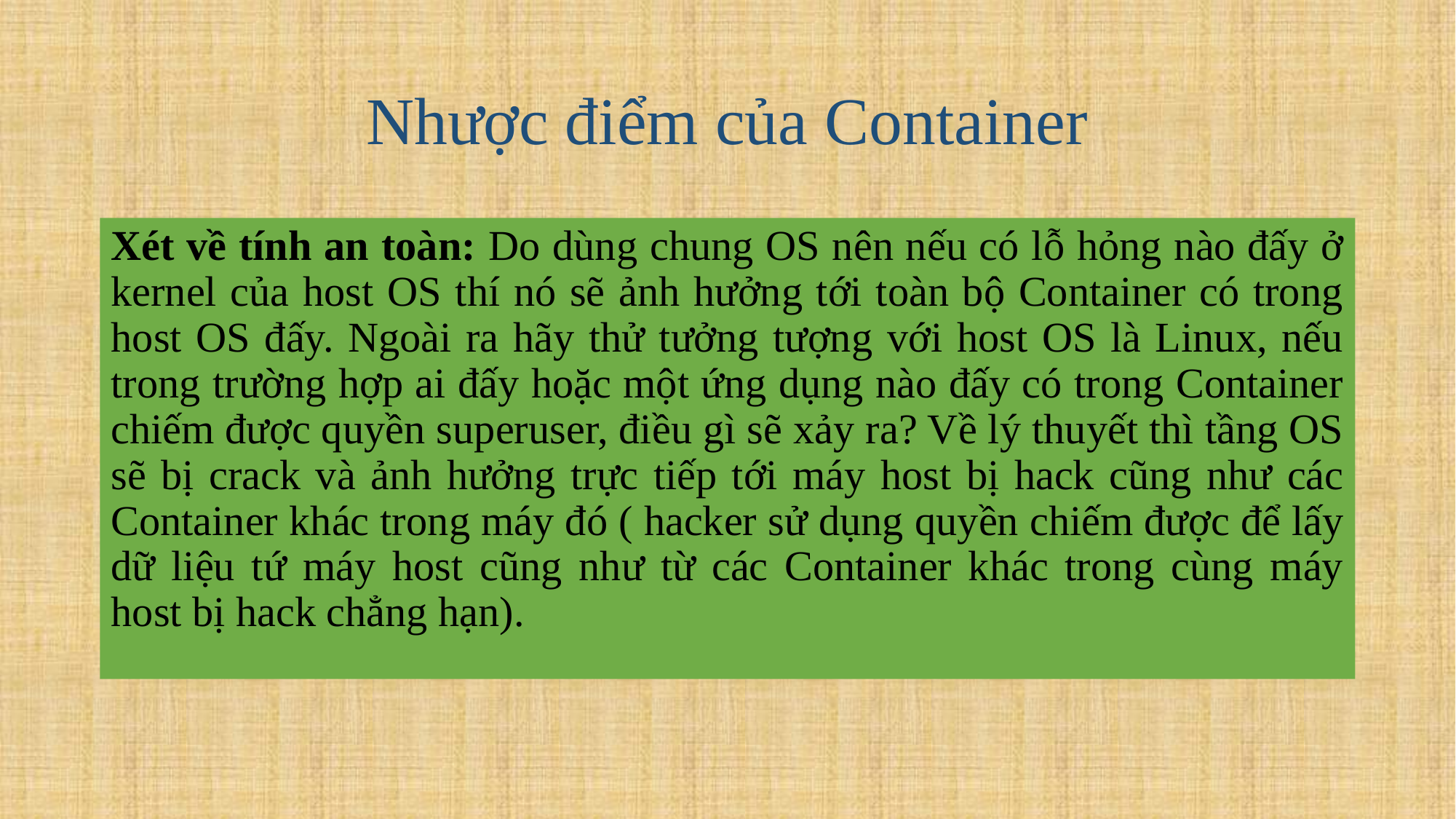

# Nhược điểm của Container
Xét về tính an toàn: Do dùng chung OS nên nếu có lỗ hỏng nào đấy ở kernel của host OS thí nó sẽ ảnh hưởng tới toàn bộ Container có trong host OS đấy. Ngoài ra hãy thử tưởng tượng với host OS là Linux, nếu trong trường hợp ai đấy hoặc một ứng dụng nào đấy có trong Container chiếm được quyền superuser, điều gì sẽ xảy ra? Về lý thuyết thì tầng OS sẽ bị crack và ảnh hưởng trực tiếp tới máy host bị hack cũng như các Container khác trong máy đó ( hacker sử dụng quyền chiếm được để lấy dữ liệu tứ máy host cũng như từ các Container khác trong cùng máy host bị hack chẳng hạn).